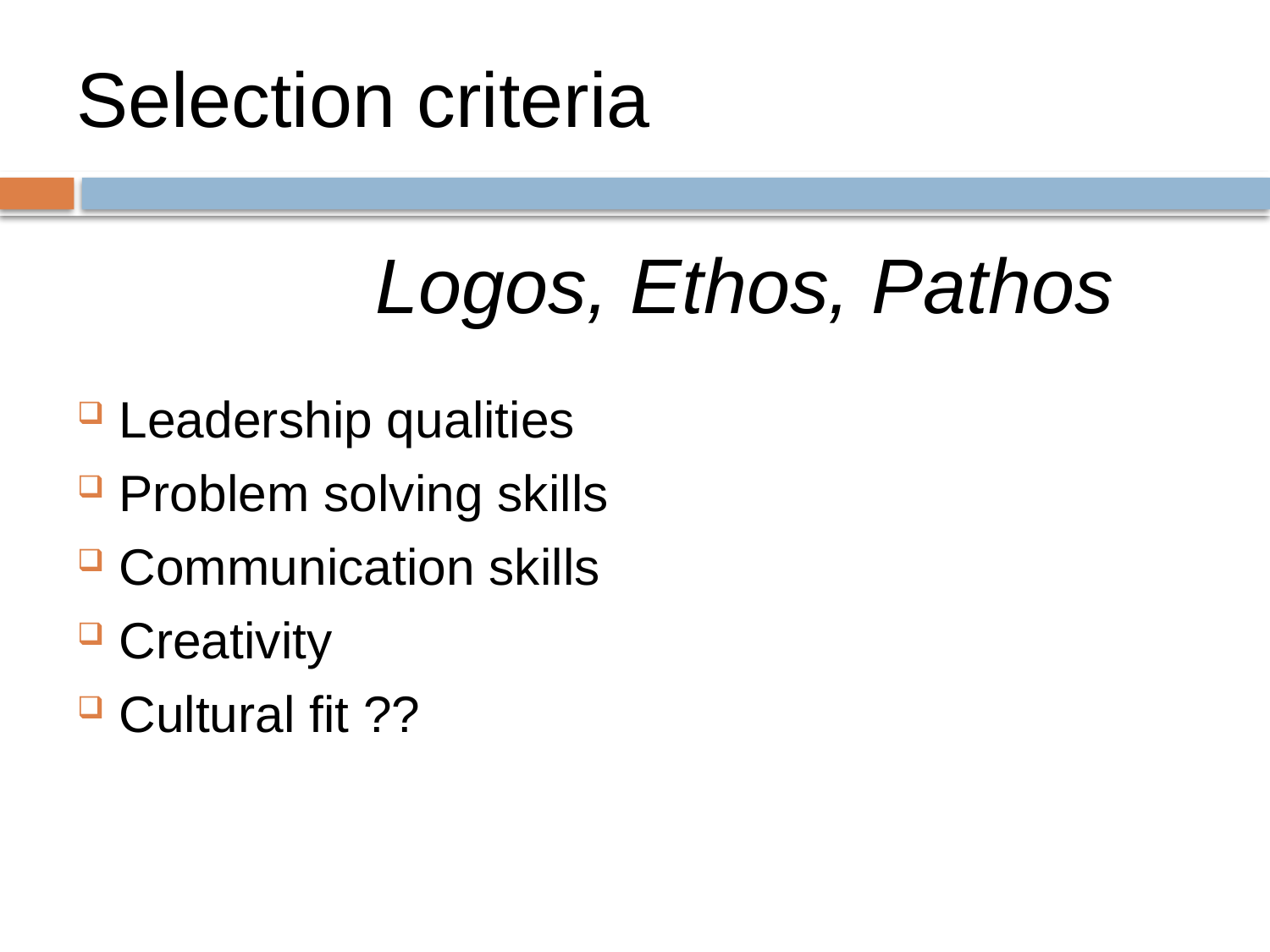

# Selection criteria Logos, Ethos, Pathos

 Leadership qualities
 Problem solving skills
 Communication skills
 Creativity
 Cultural fit ??